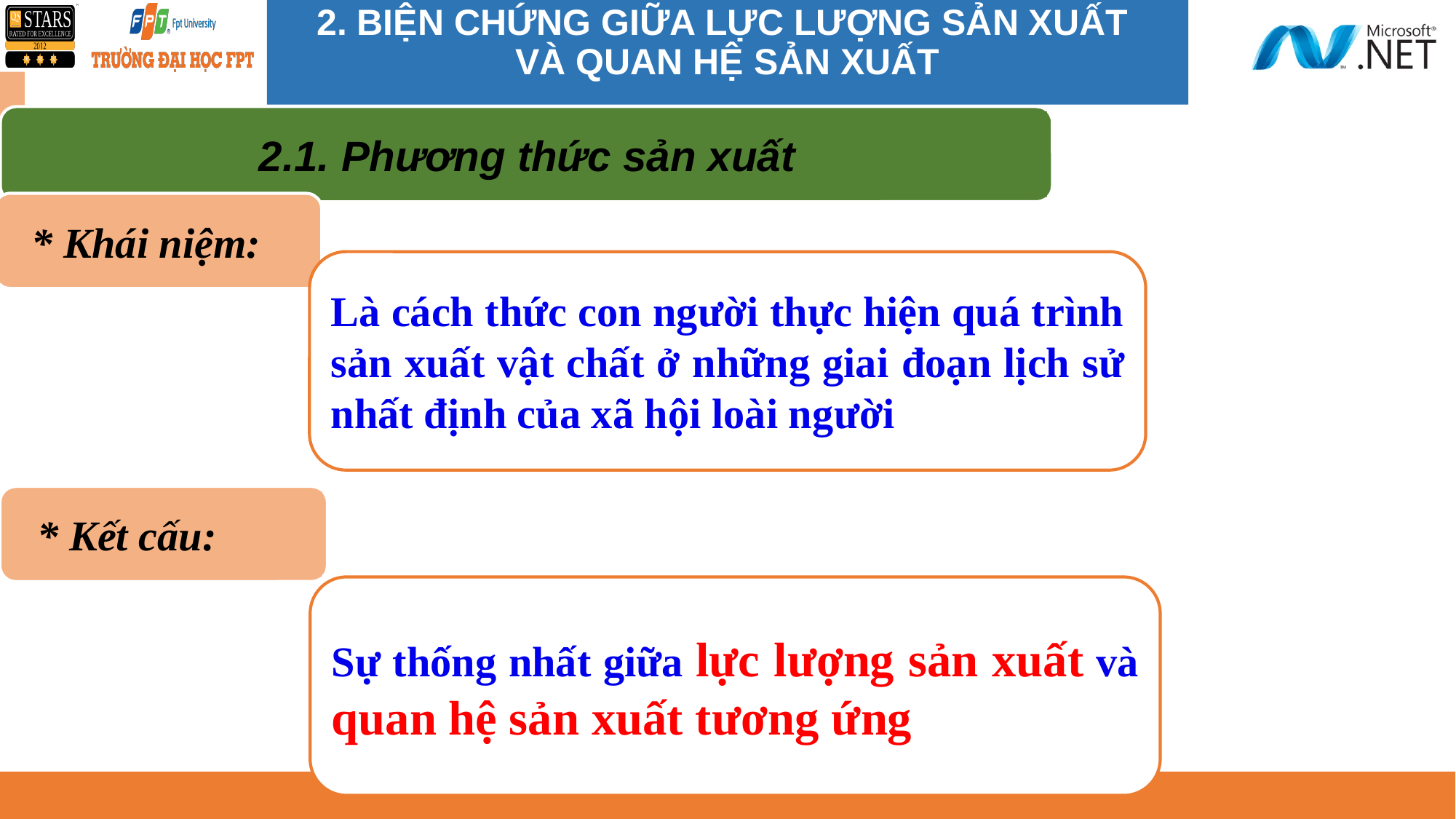

# 2. BIỆN CHỨNG GIỮA LỰC LƯỢNG SẢN XUẤT VÀ QUAN HỆ SẢN XUẤT

2.1. Phương thức sản xuất

* Khái niệm:
Là cách thức con người thực hiện quá trình sản xuất vật chất ở những giai đoạn lịch sử nhất định của xã hội loài người

* Kết cấu:
Sự thống nhất giữa lực lượng sản xuất và quan hệ sản xuất tương ứng